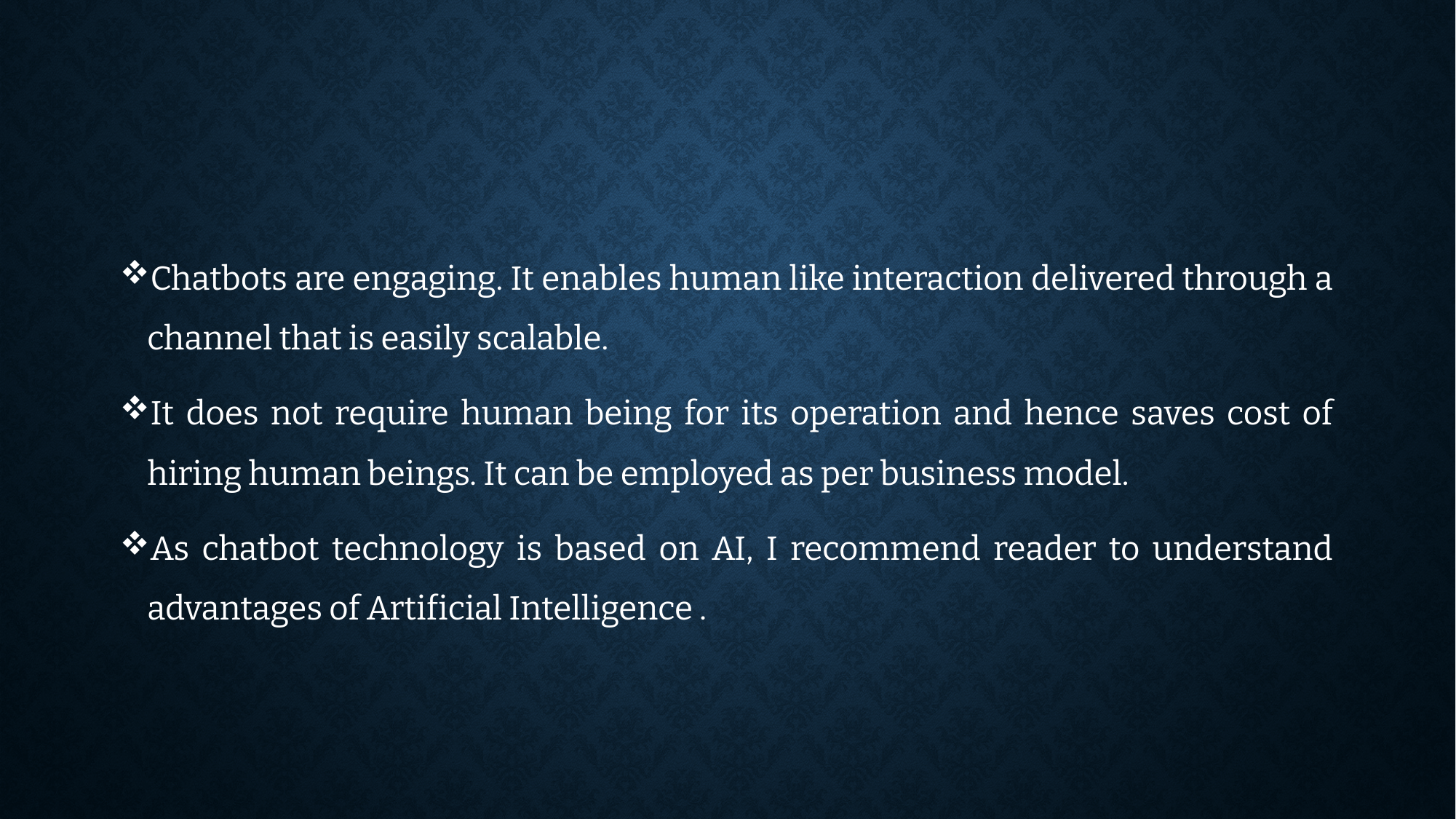

#
Chatbots are engaging. It enables human like interaction delivered through a channel that is easily scalable.
It does not require human being for its operation and hence saves cost of hiring human beings. It can be employed as per business model.
As chatbot technology is based on AI, I recommend reader to understand advantages of Artificial Intelligence .